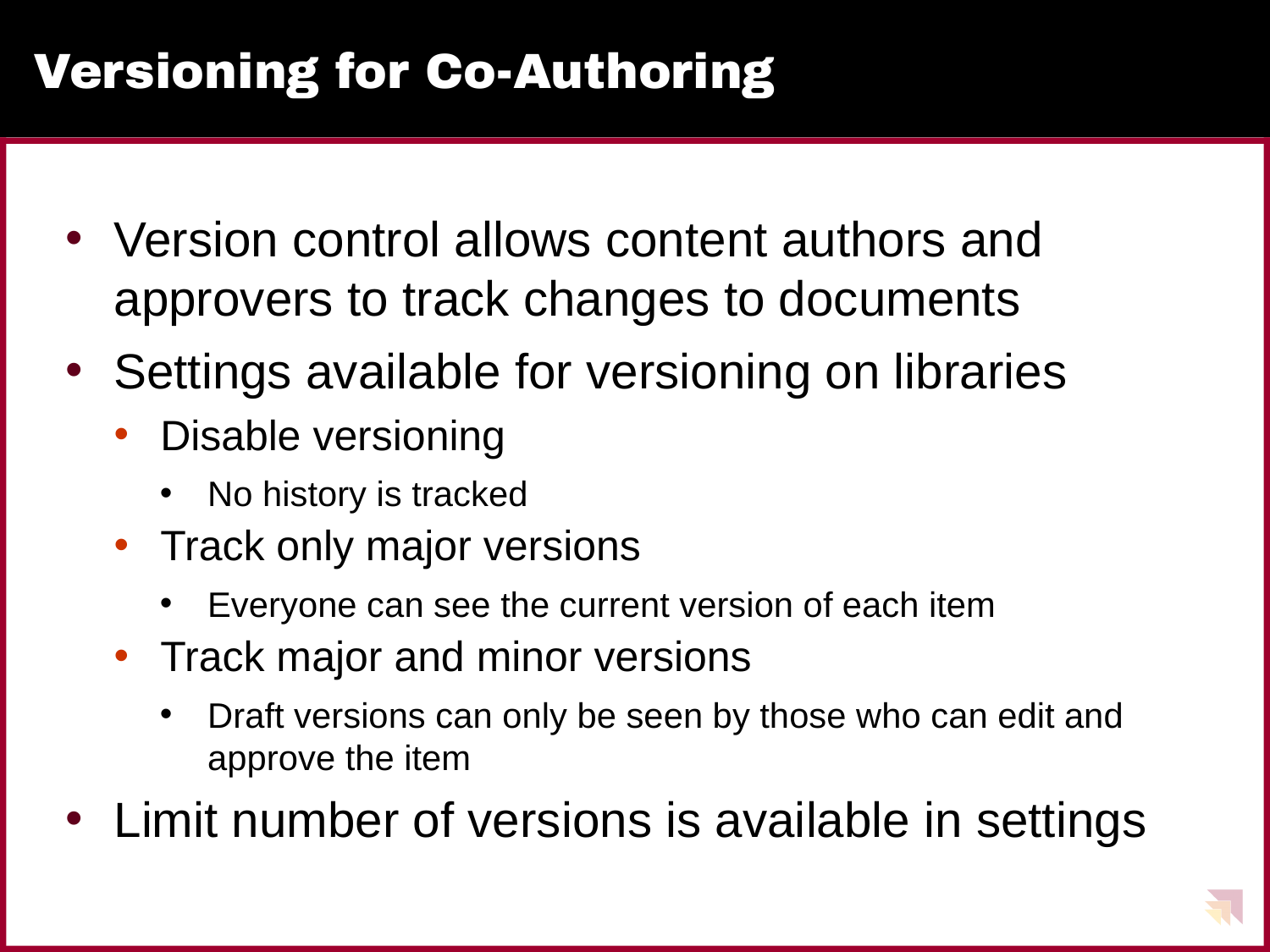

# Versioning for Co-Authoring
Version control allows content authors and approvers to track changes to documents
Settings available for versioning on libraries
Disable versioning
No history is tracked
Track only major versions
Everyone can see the current version of each item
Track major and minor versions
Draft versions can only be seen by those who can edit and approve the item
Limit number of versions is available in settings